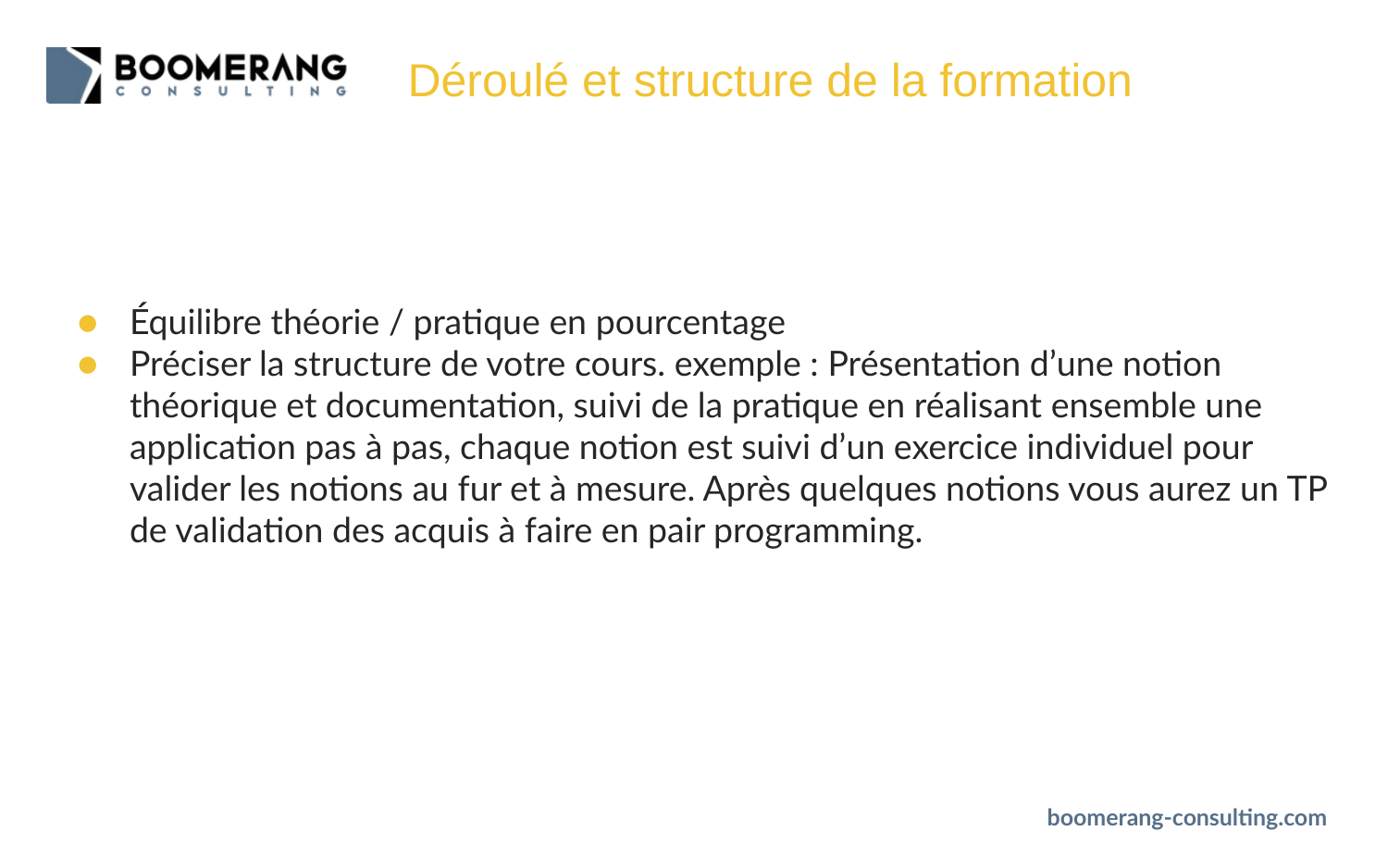

# Déroulé et structure de la formation
Équilibre théorie / pratique en pourcentage
Préciser la structure de votre cours. exemple : Présentation d’une notion théorique et documentation, suivi de la pratique en réalisant ensemble une application pas à pas, chaque notion est suivi d’un exercice individuel pour valider les notions au fur et à mesure. Après quelques notions vous aurez un TP de validation des acquis à faire en pair programming.